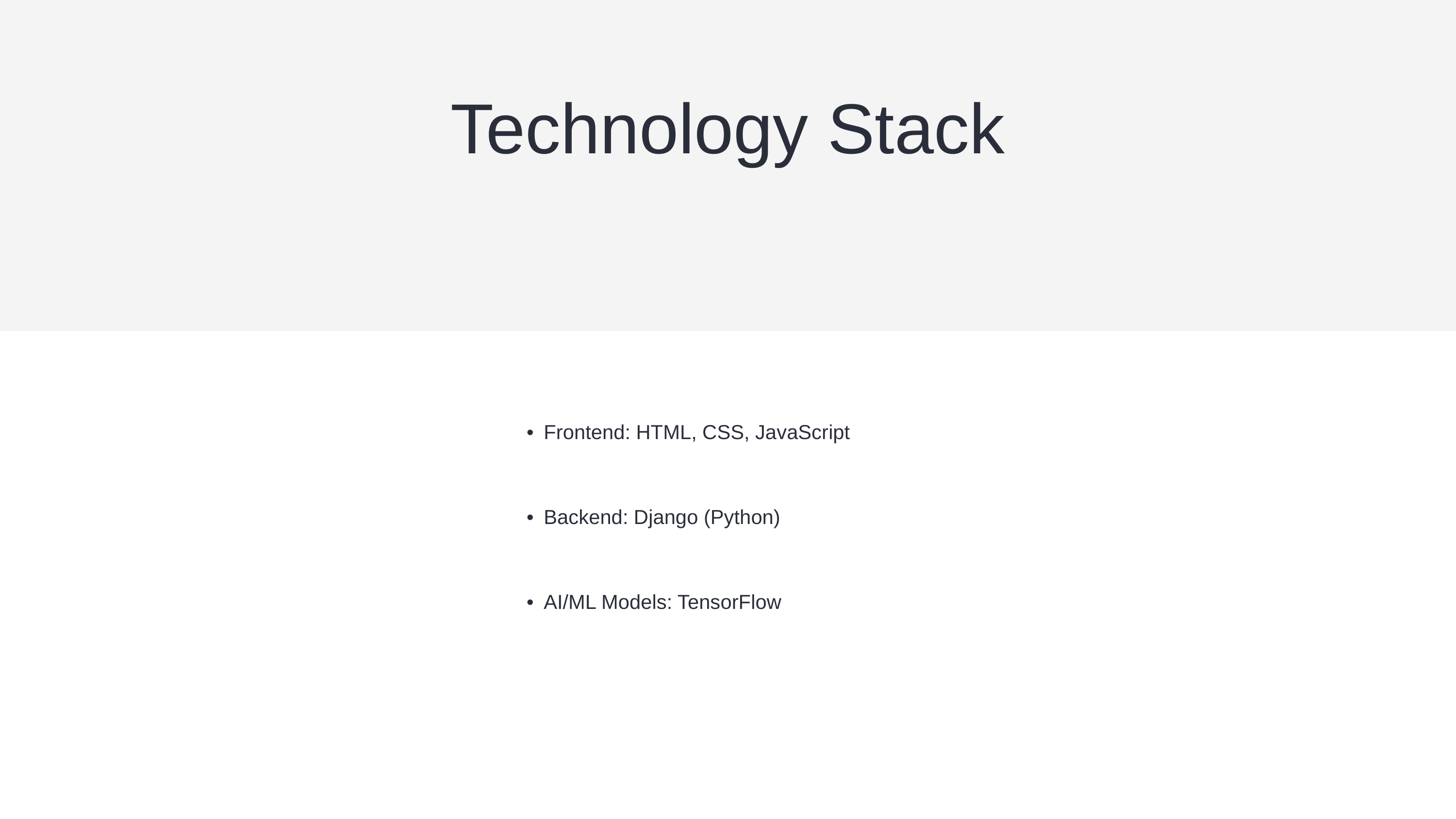

Technology Stack
|  | Frontend: HTML, CSS, JavaScript Backend: Django (Python) AI/ML Models: TensorFlow |
| --- | --- |
|  |  |
|  |  |